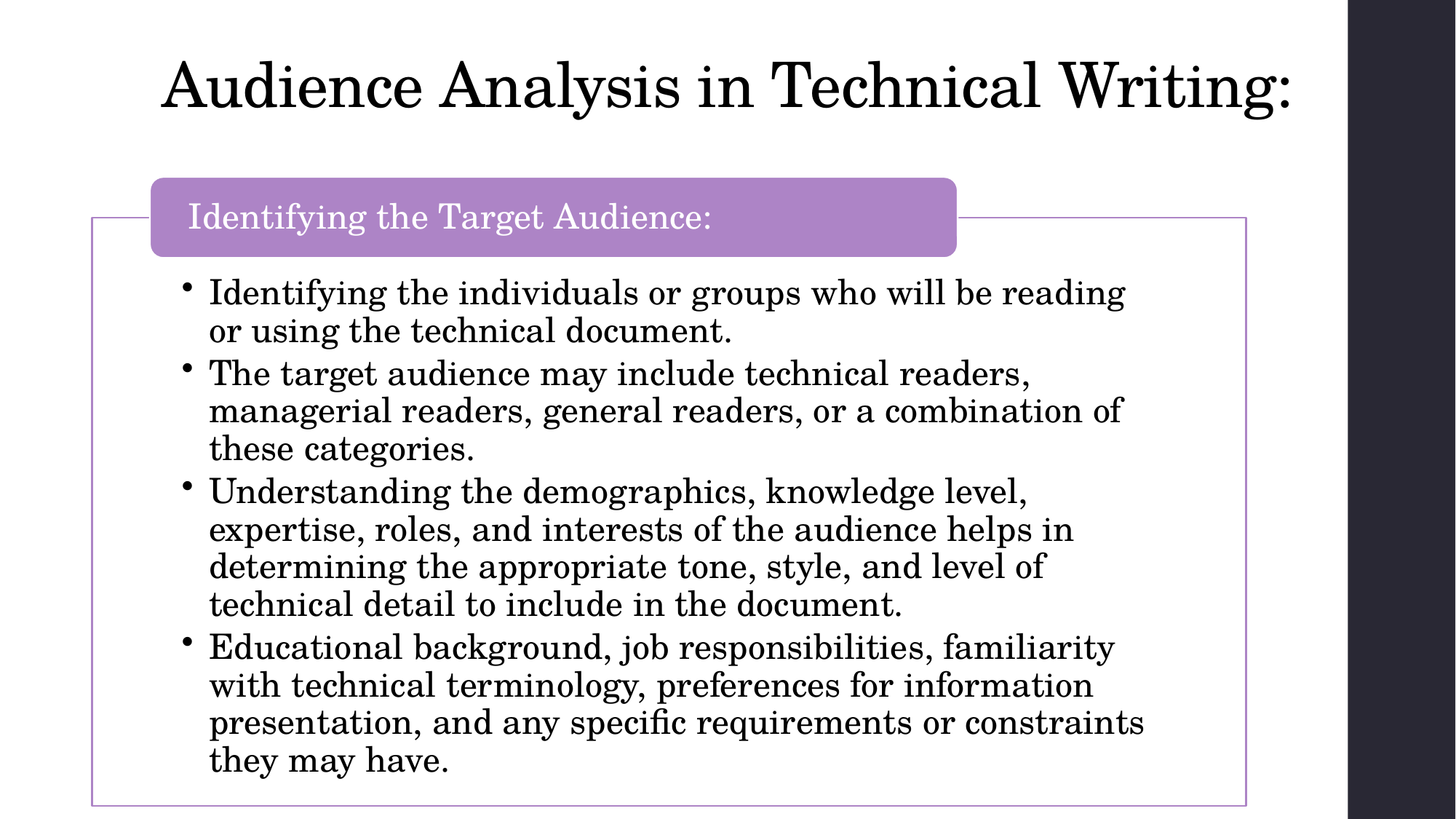

# Audience Analysis in Technical Writing:
Identifying the individuals or groups who will be reading or using the technical document.
The target audience may include technical readers, managerial readers, general readers, or a combination of these categories.
Understanding the demographics, knowledge level, expertise, roles, and interests of the audience helps in determining the appropriate tone, style, and level of technical detail to include in the document.
Educational background, job responsibilities, familiarity with technical terminology, preferences for information presentation, and any specific requirements or constraints they may have.
Identifying the Target Audience: